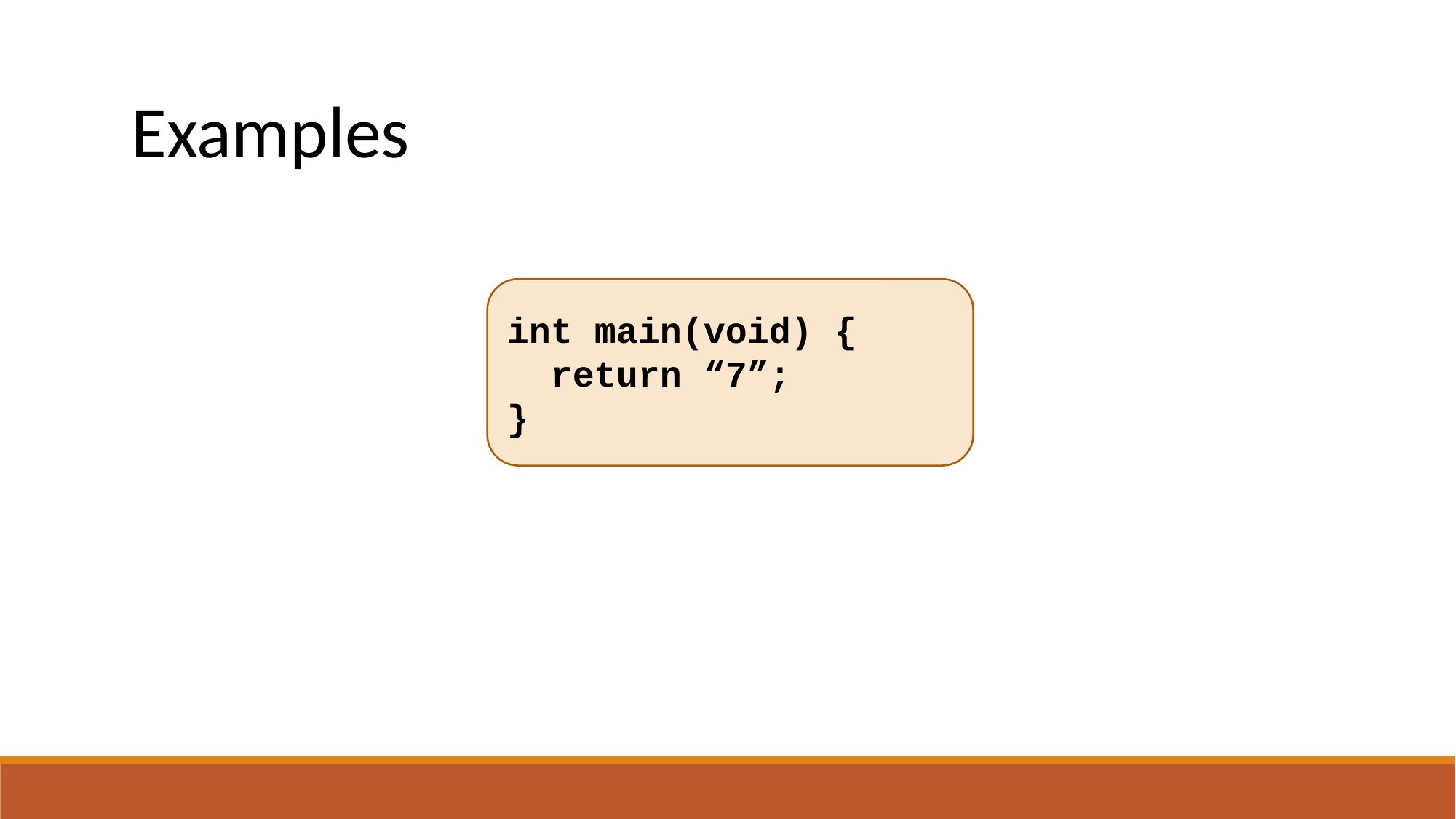

Examples
int main(void) {
  return “7”;
}